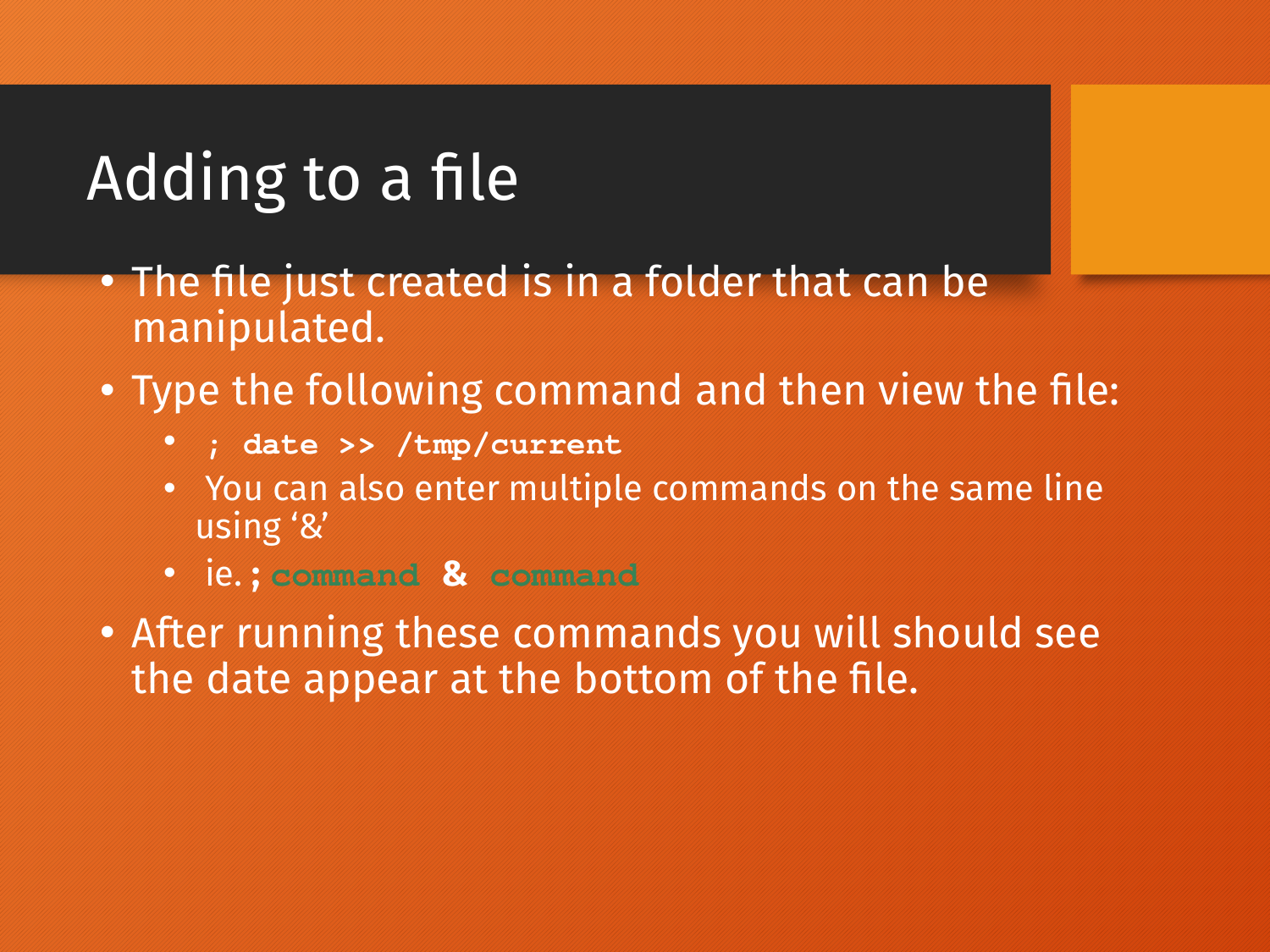

# Adding to a file
The file just created is in a folder that can be manipulated.
Type the following command and then view the file:
 ; date >> /tmp/current
 You can also enter multiple commands on the same line using ‘&’
 ie. ; command & command
After running these commands you will should see the date appear at the bottom of the file.